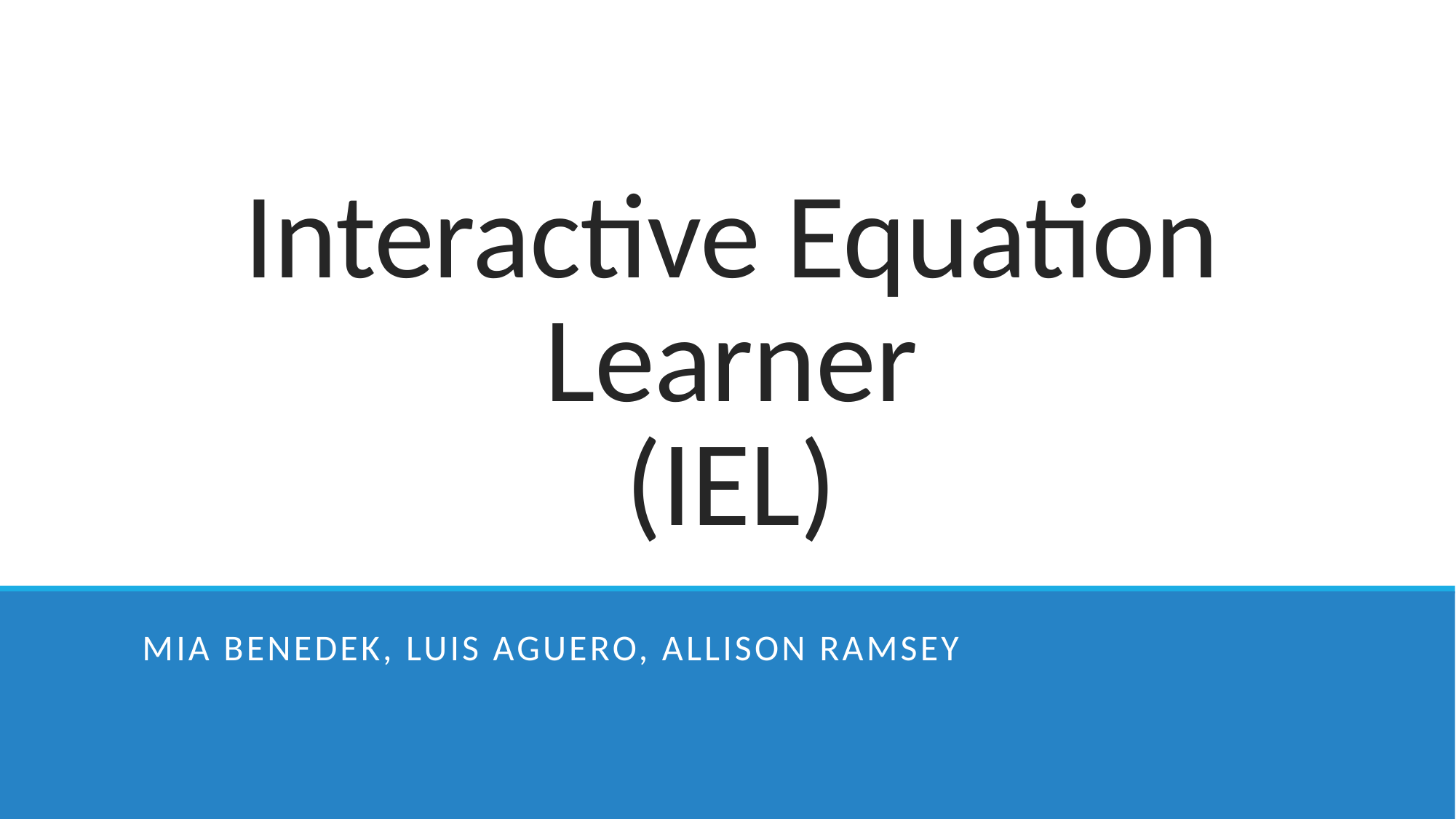

# Interactive Equation Learner (IEL)

Mia Benedek, Luis Aguero, Allison Ramsey